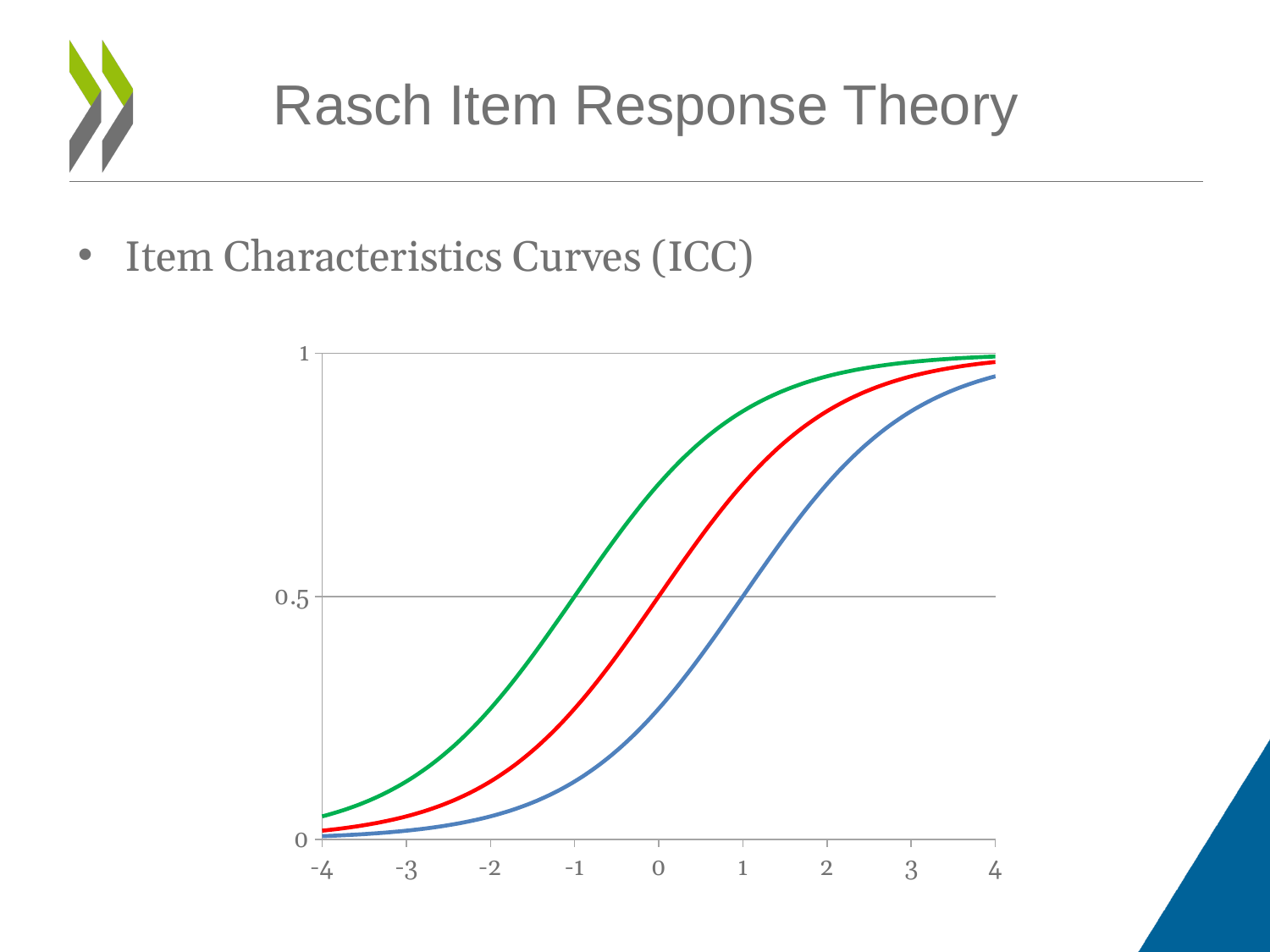

Rasch Item Response Theory
Item Characteristics Curves (ICC)

### Chart

| Category |  |  |  |
|---|---|---|---|